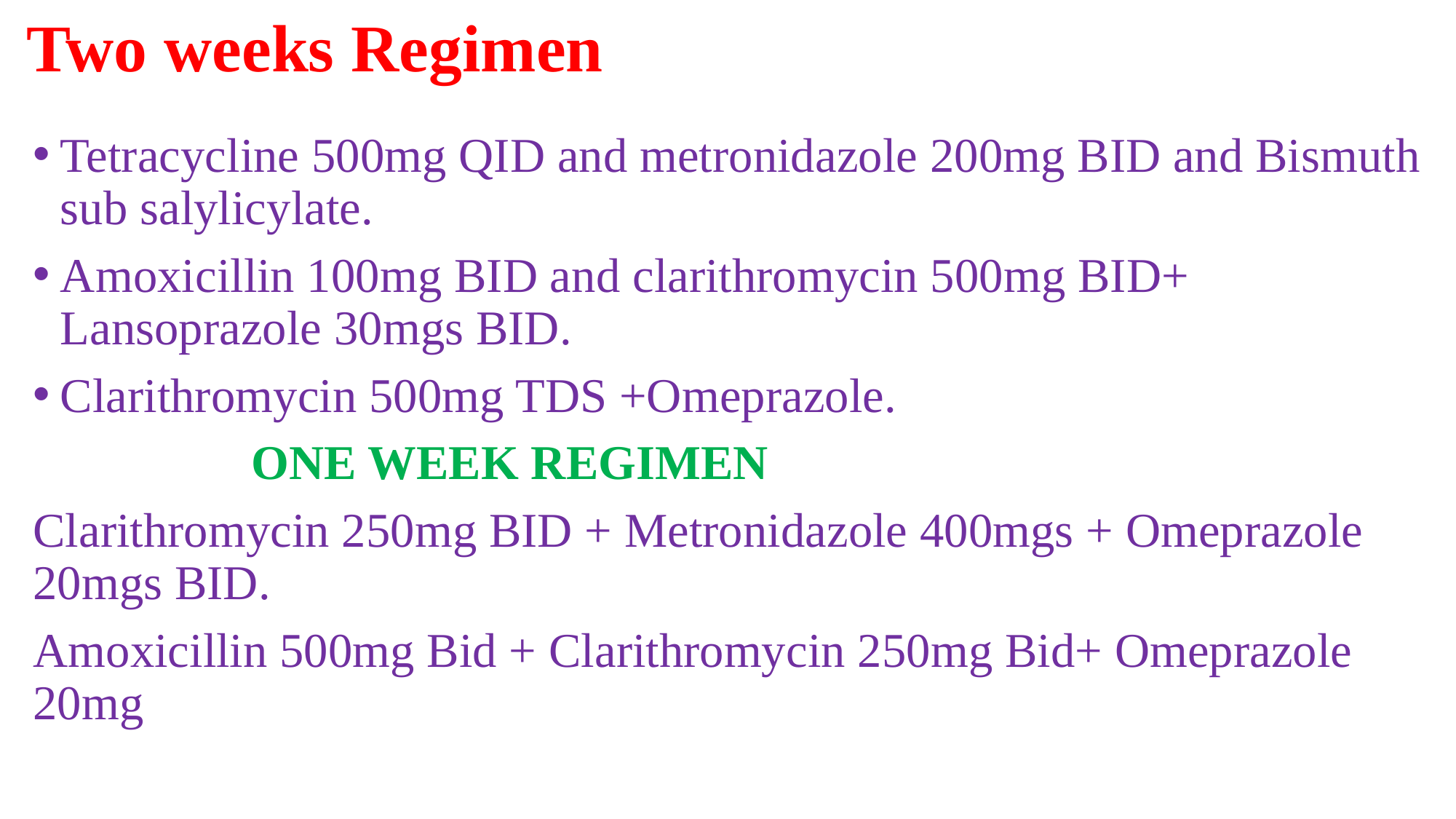

# Two weeks Regimen
Tetracycline 500mg QID and metronidazole 200mg BID and Bismuth sub salylicylate.
Amoxicillin 100mg BID and clarithromycin 500mg BID+ Lansoprazole 30mgs BID.
Clarithromycin 500mg TDS +Omeprazole.
		ONE WEEK REGIMEN
Clarithromycin 250mg BID + Metronidazole 400mgs + Omeprazole 20mgs BID.
Amoxicillin 500mg Bid + Clarithromycin 250mg Bid+ Omeprazole 20mg